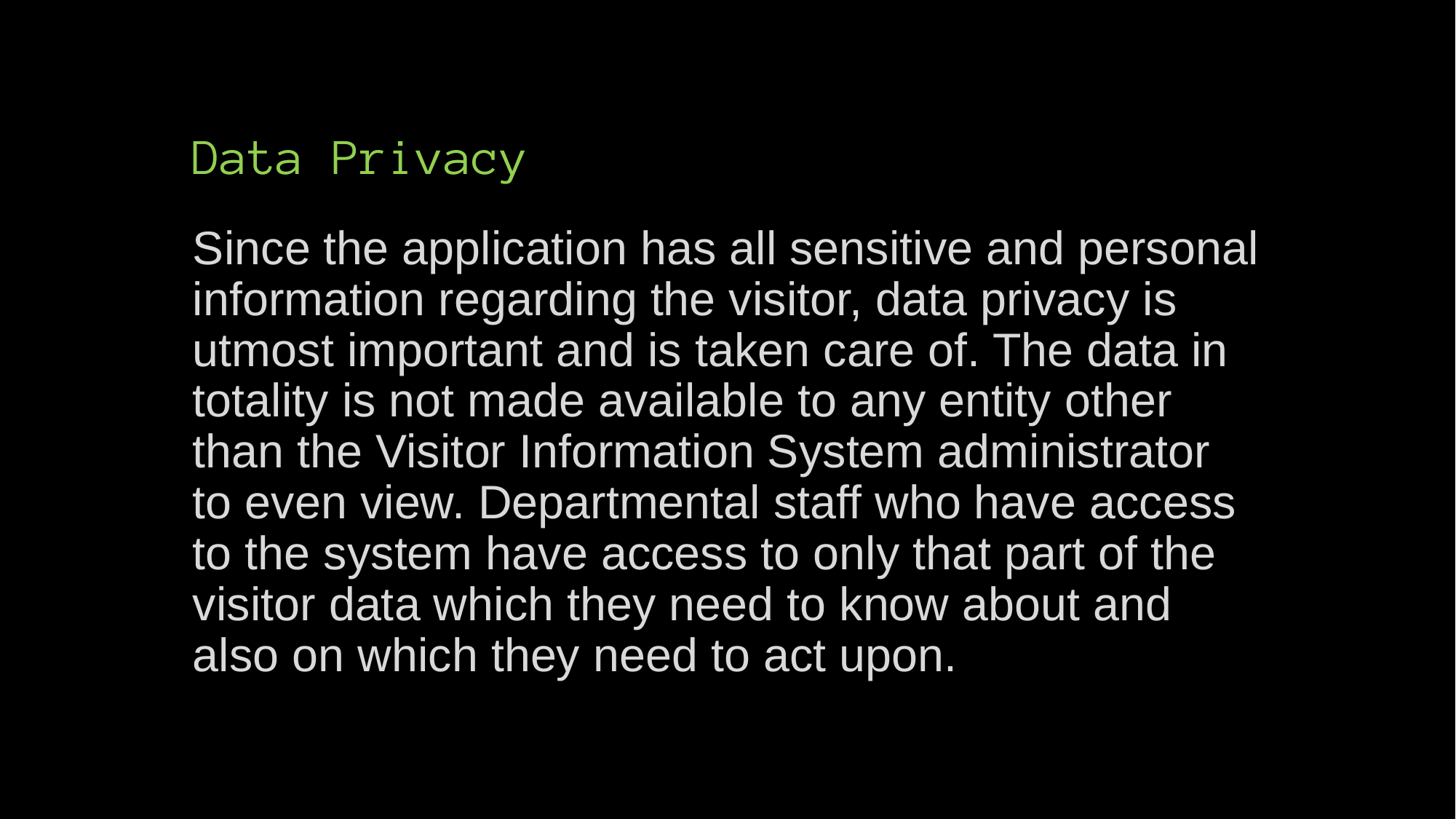

# Data Privacy
Since the application has all sensitive and personal information regarding the visitor, data privacy is utmost important and is taken care of. The data in totality is not made available to any entity other than the Visitor Information System administrator to even view. Departmental staff who have access to the system have access to only that part of the visitor data which they need to know about and also on which they need to act upon.